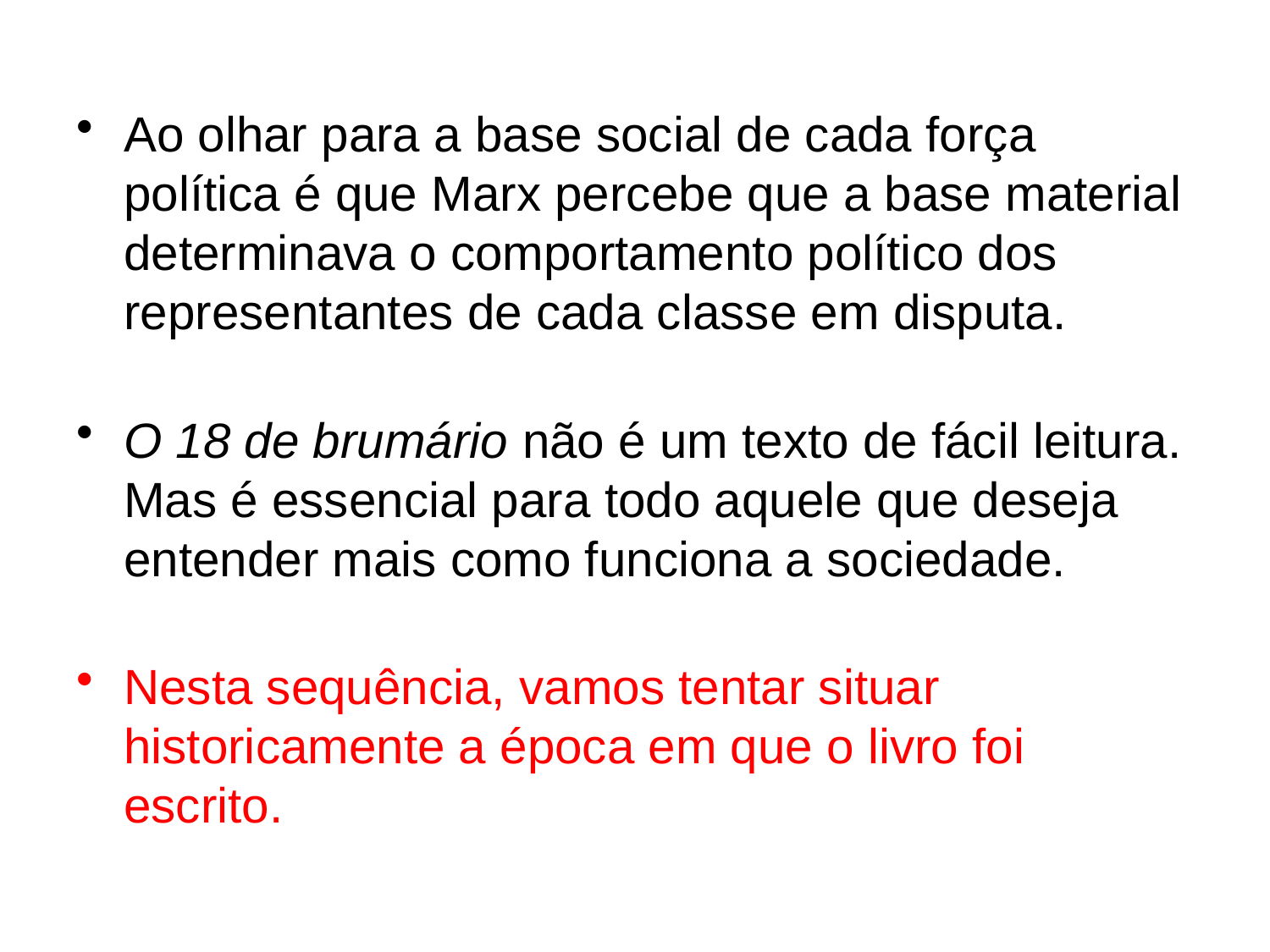

Ao olhar para a base social de cada força política é que Marx percebe que a base material determinava o comportamento político dos representantes de cada classe em disputa.
O 18 de brumário não é um texto de fácil leitura. Mas é essencial para todo aquele que deseja entender mais como funciona a sociedade.
Nesta sequência, vamos tentar situar historicamente a época em que o livro foi escrito.